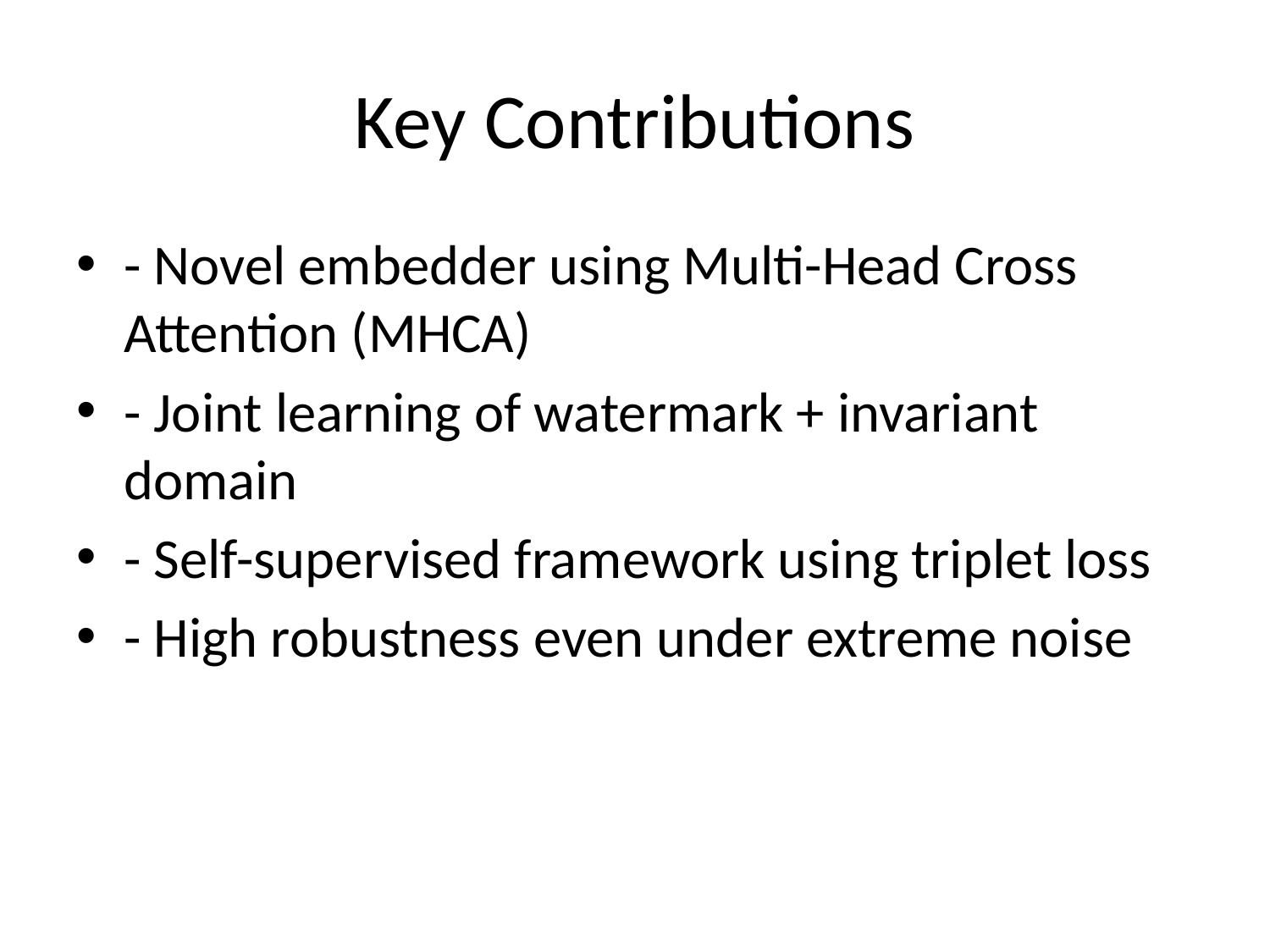

# Key Contributions
- Novel embedder using Multi-Head Cross Attention (MHCA)
- Joint learning of watermark + invariant domain
- Self-supervised framework using triplet loss
- High robustness even under extreme noise